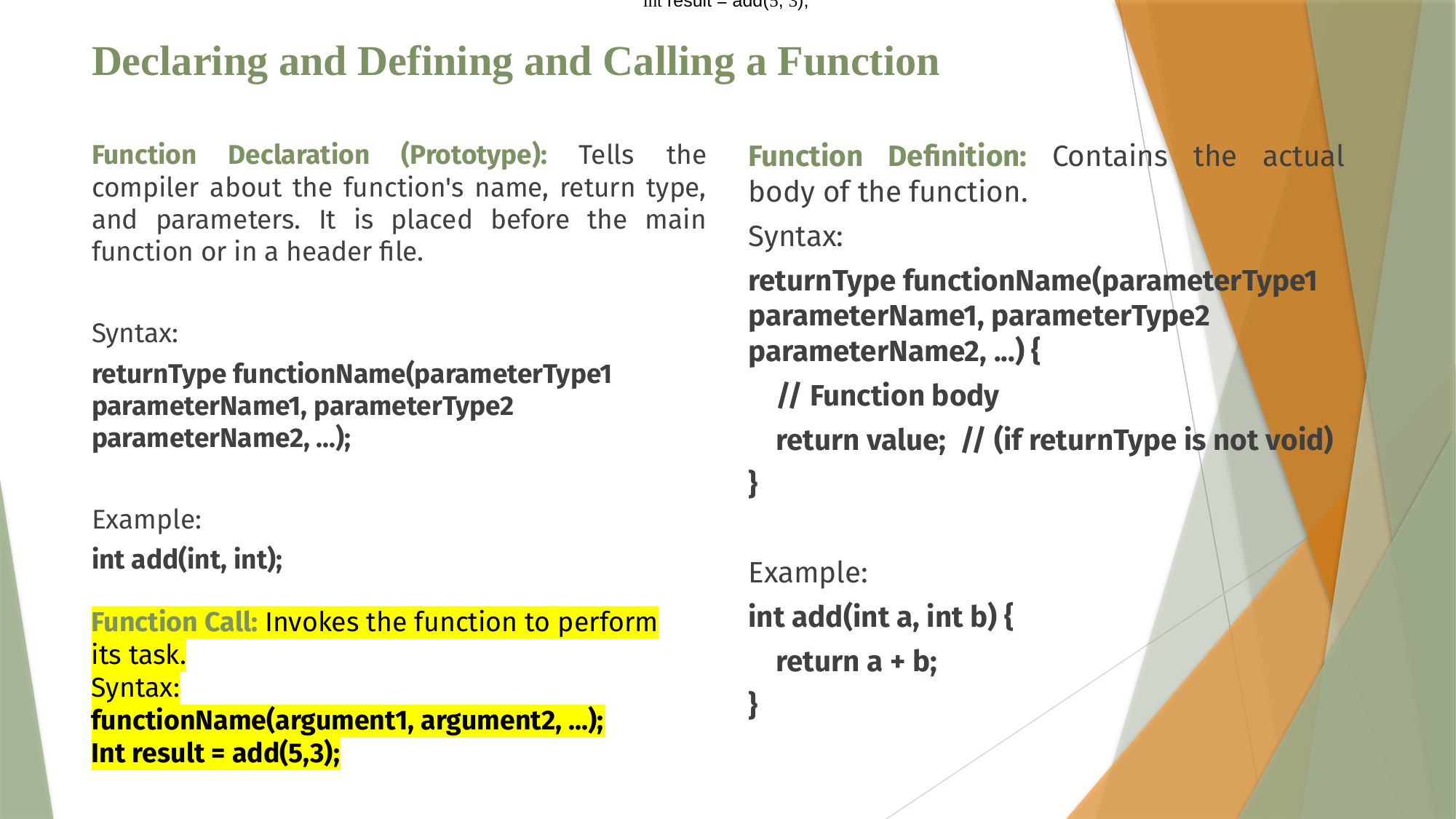

int result = add(5, 3);
# Declaring and Defining and Calling a Function
Function Declaration (Prototype): Tells the compiler about the function's name, return type, and parameters. It is placed before the main function or in a header file.

Syntax:
returnType functionName(parameterType1 parameterName1, parameterType2 parameterName2, ...);

Example:
int add(int, int);

Function Definition: Contains the actual body of the function.
Syntax:
returnType functionName(parameterType1 parameterName1, parameterType2 parameterName2, ...) {
    // Function body
    return value;  // (if returnType is not void)
}

Example:
int add(int a, int b) {
    return a + b;
}

Function Call: Invokes the function to perform its task.
Syntax:
functionName(argument1, argument2, ...);
Int result = add(5,3);